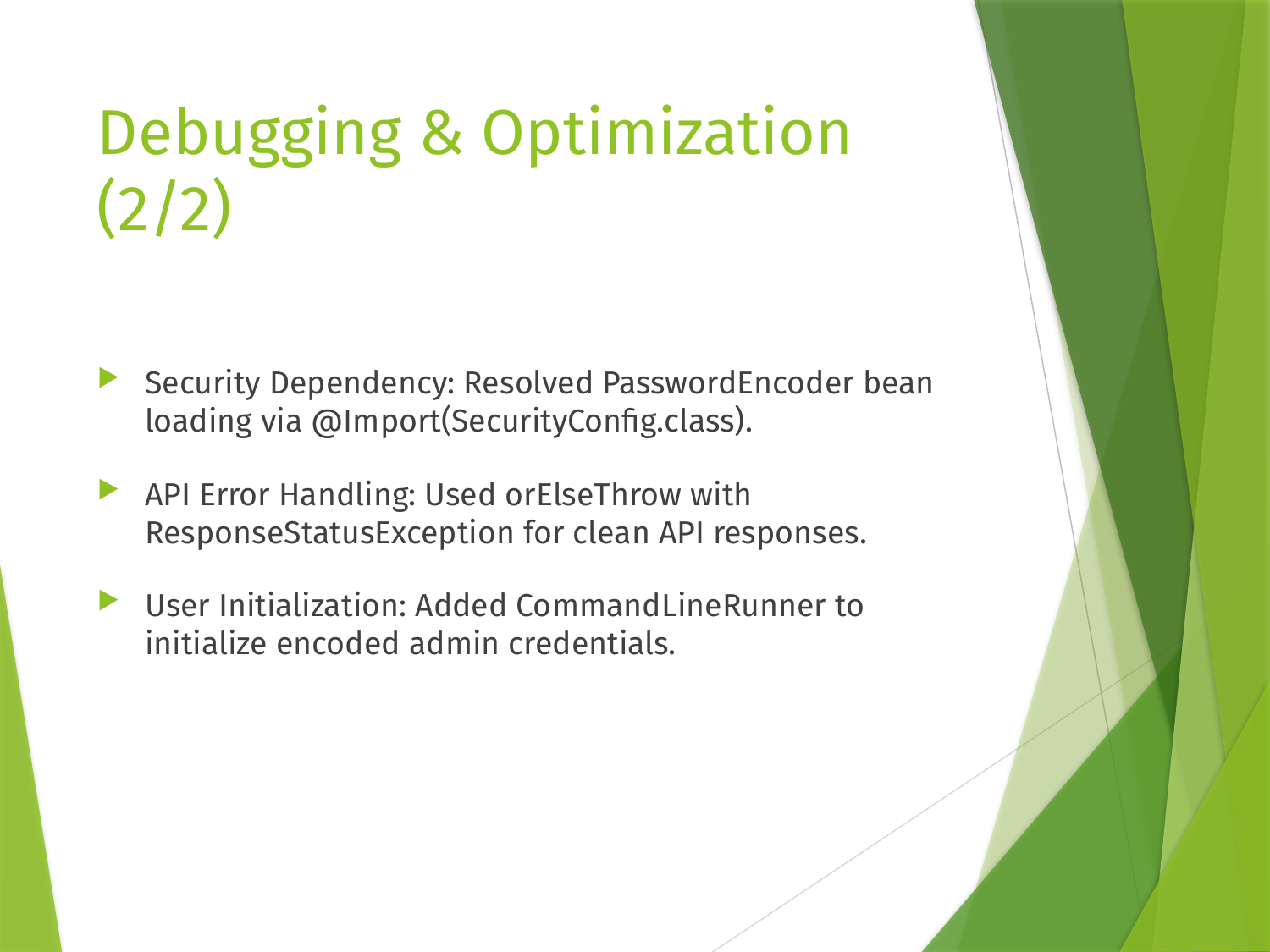

# Debugging & Optimization (2/2)

Security Dependency: Resolved PasswordEncoder bean loading via @Import(SecurityConfig.class).
API Error Handling: Used orElseThrow with ResponseStatusException for clean API responses.
User Initialization: Added CommandLineRunner to initialize encoded admin credentials.